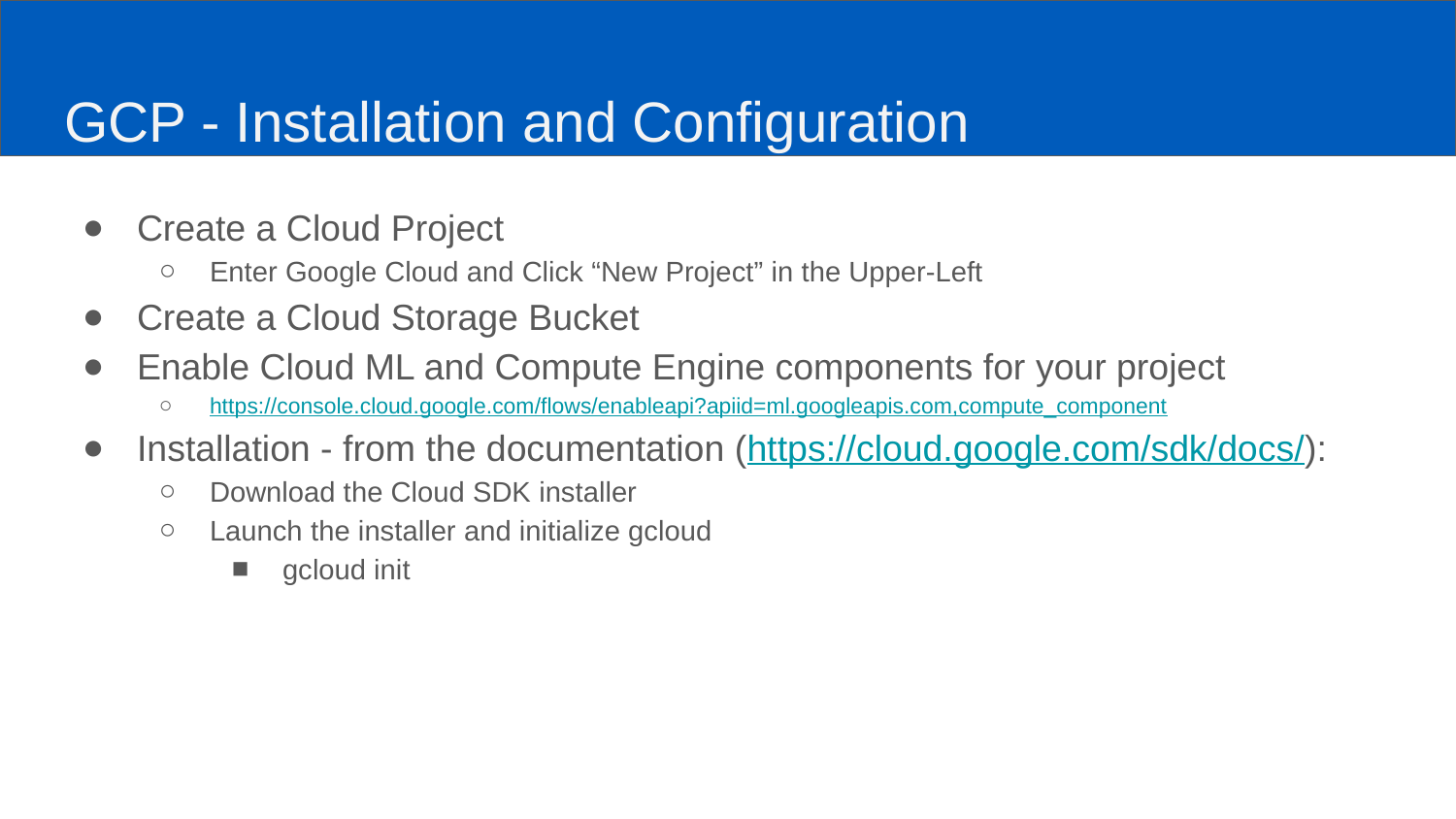

# GCP - Installation and Configuration
Create a Cloud Project
Enter Google Cloud and Click “New Project” in the Upper-Left
Create a Cloud Storage Bucket
Enable Cloud ML and Compute Engine components for your project
https://console.cloud.google.com/flows/enableapi?apiid=ml.googleapis.com,compute_component
Installation - from the documentation (https://cloud.google.com/sdk/docs/):
Download the Cloud SDK installer
Launch the installer and initialize gcloud
gcloud init